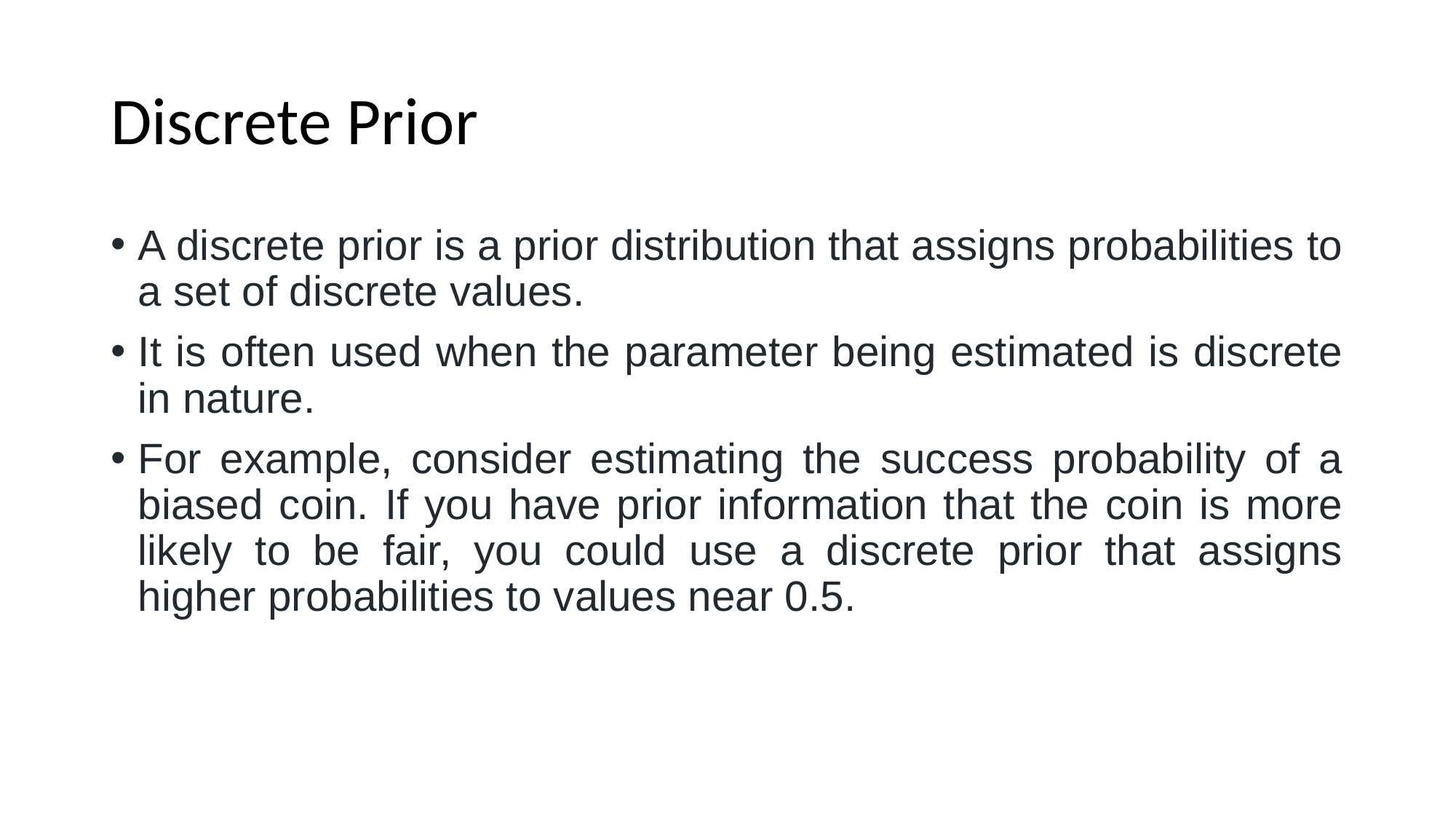

# Discrete Prior
A discrete prior is a prior distribution that assigns probabilities to a set of discrete values.
It is often used when the parameter being estimated is discrete in nature.
For example, consider estimating the success probability of a biased coin. If you have prior information that the coin is more likely to be fair, you could use a discrete prior that assigns higher probabilities to values near 0.5.